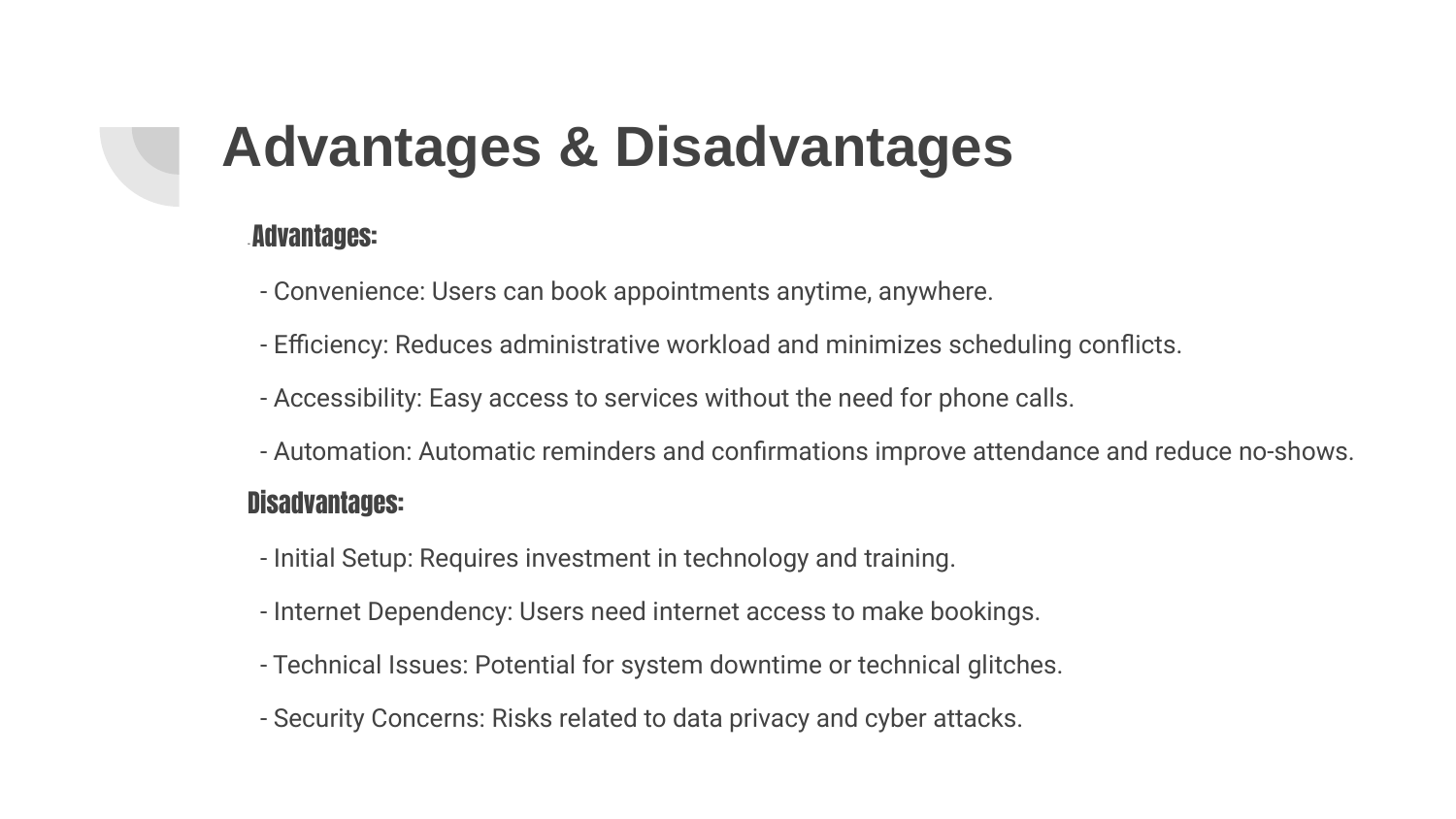

# Advantages & Disadvantages

- Advantages:
  - Convenience: Users can book appointments anytime, anywhere.
  - Efficiency: Reduces administrative workload and minimizes scheduling conflicts.
  - Accessibility: Easy access to services without the need for phone calls.
  - Automation: Automatic reminders and confirmations improve attendance and reduce no-shows.
Disadvantages:
  - Initial Setup: Requires investment in technology and training.
  - Internet Dependency: Users need internet access to make bookings.
  - Technical Issues: Potential for system downtime or technical glitches.
  - Security Concerns: Risks related to data privacy and cyber attacks.